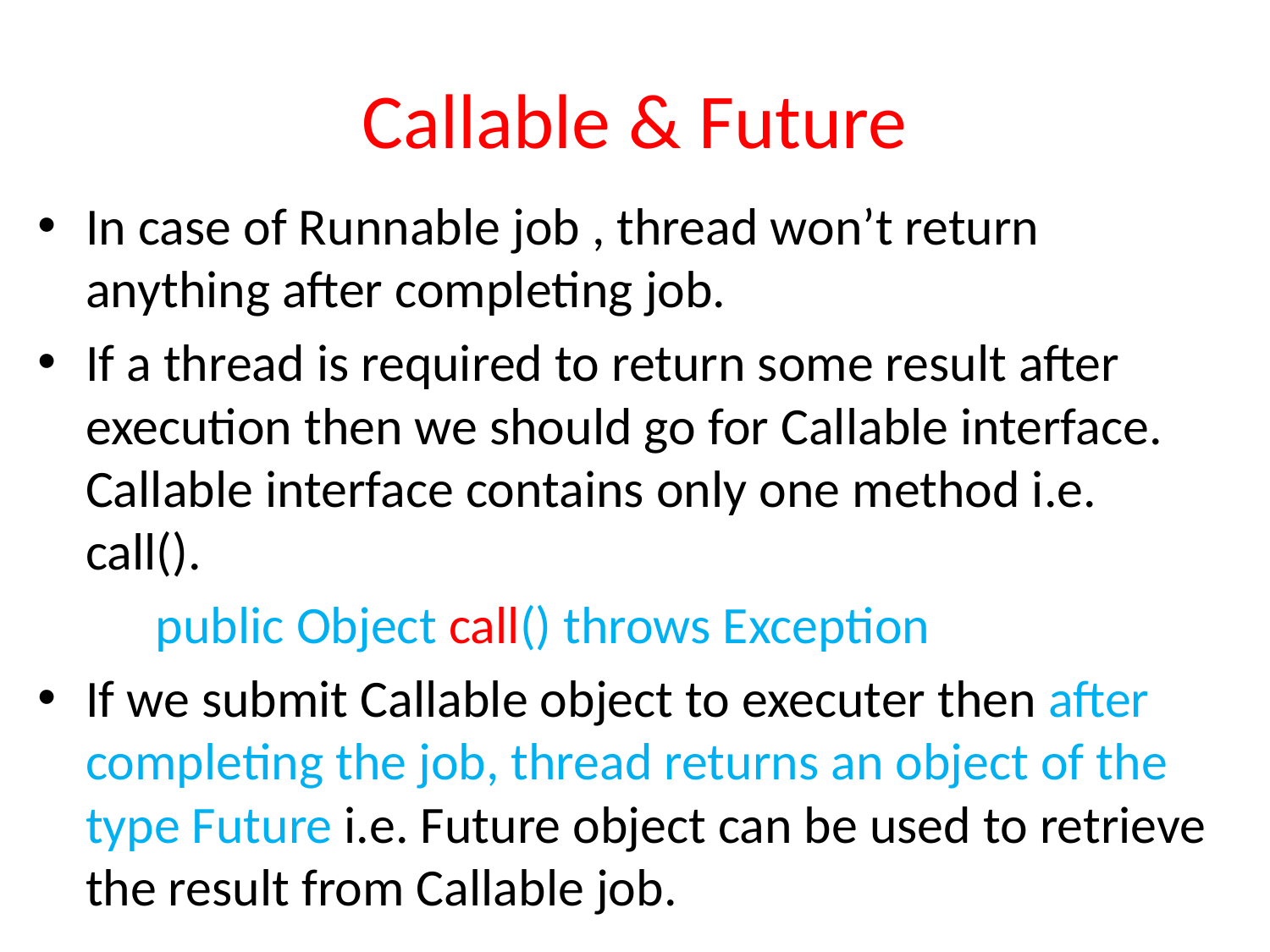

# Callable & Future
In case of Runnable job , thread won’t return anything after completing job.
If a thread is required to return some result after execution then we should go for Callable interface. Callable interface contains only one method i.e. call().
	public Object call() throws Exception
If we submit Callable object to executer then after completing the job, thread returns an object of the type Future i.e. Future object can be used to retrieve the result from Callable job.